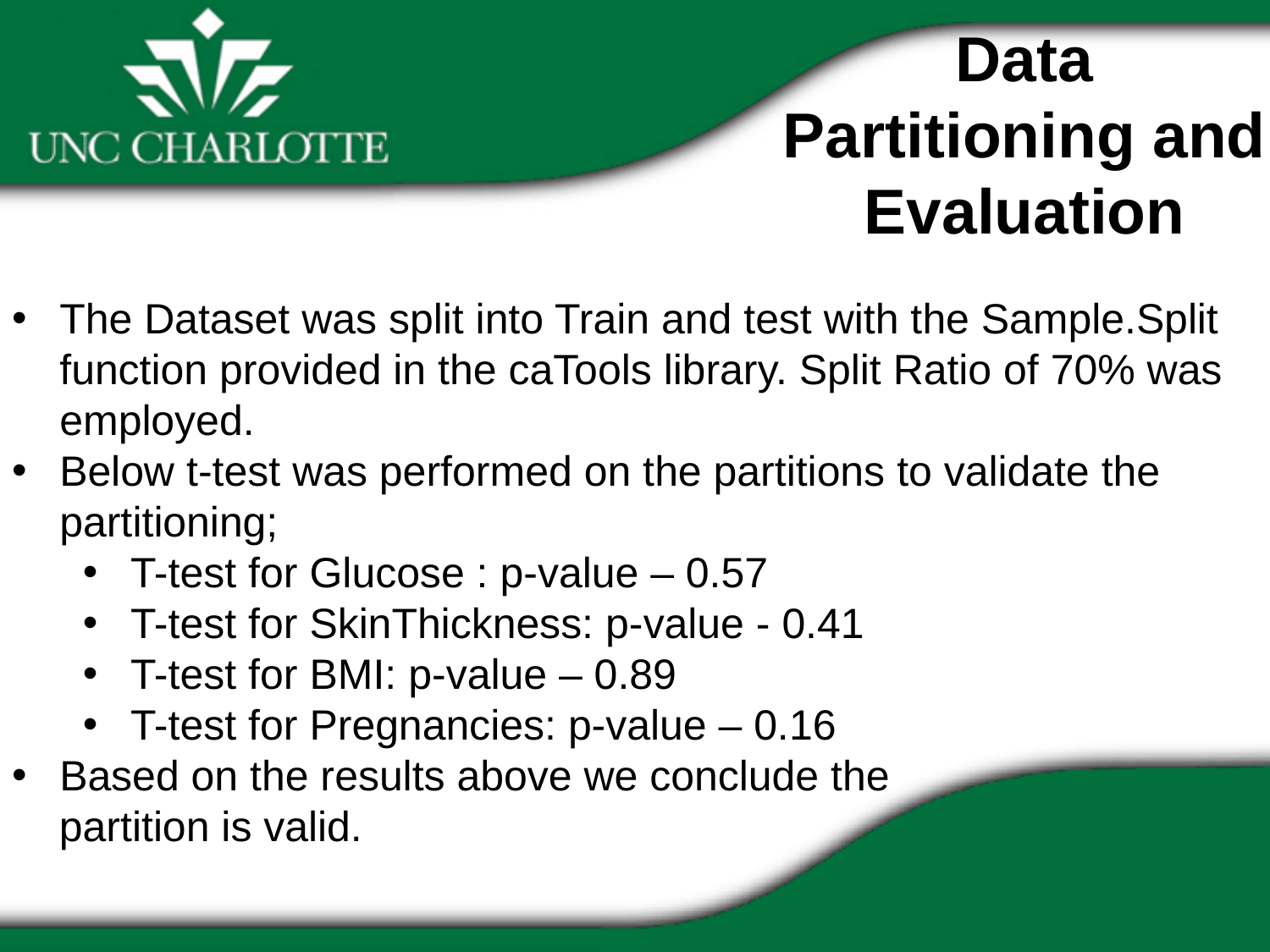

Data
Partitioning and Evaluation
The Dataset was split into Train and test with the Sample.Split function provided in the caTools library. Split Ratio of 70% was employed.
Below t-test was performed on the partitions to validate the partitioning;
T-test for Glucose : p-value – 0.57
T-test for SkinThickness: p-value - 0.41
T-test for BMI: p-value – 0.89
T-test for Pregnancies: p-value – 0.16
Based on the results above we conclude the
    partition is valid.